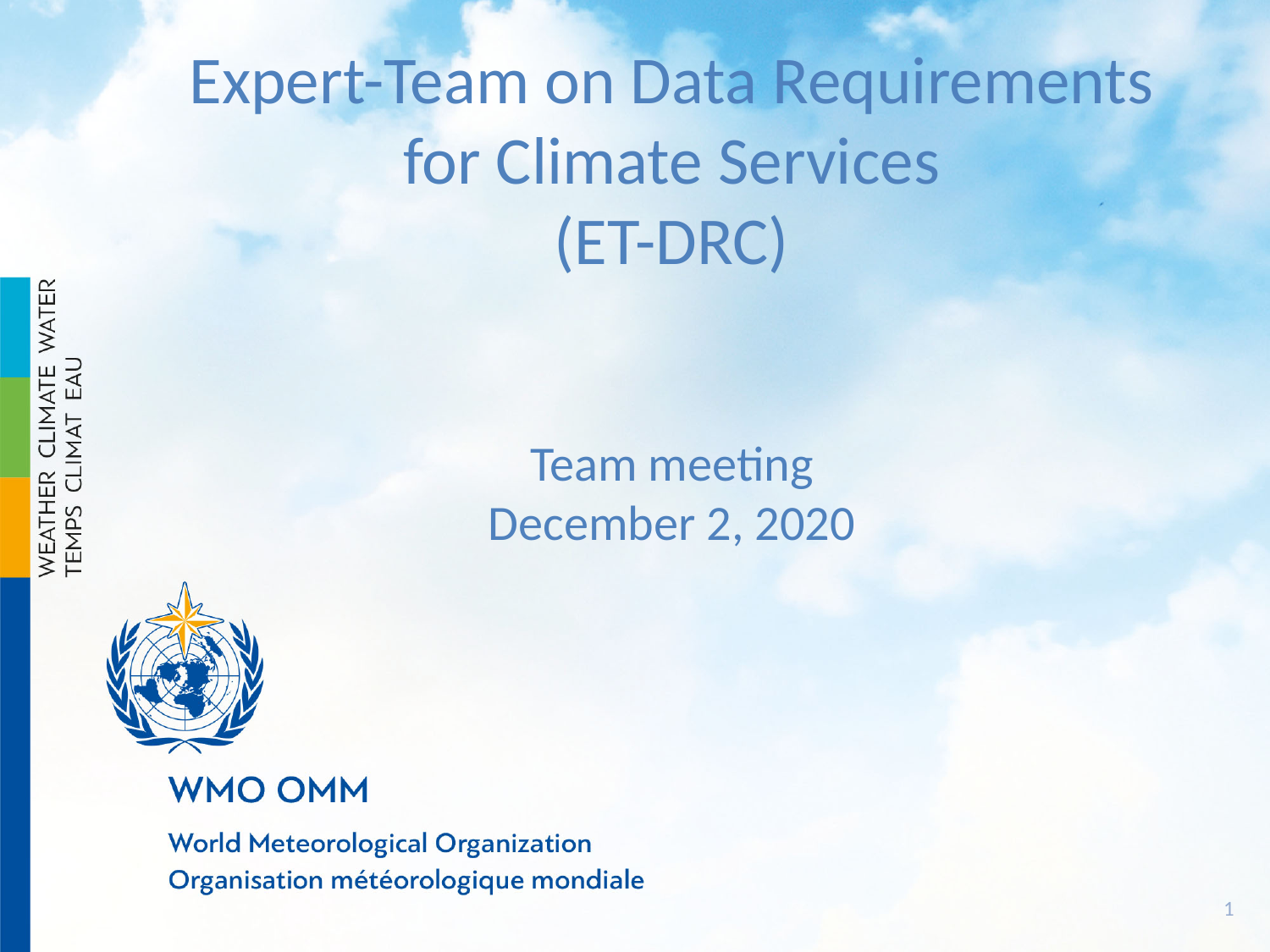

Expert-Team on Data Requirements
for Climate Services
(ET-DRC)
Team meeting
December 2, 2020
1